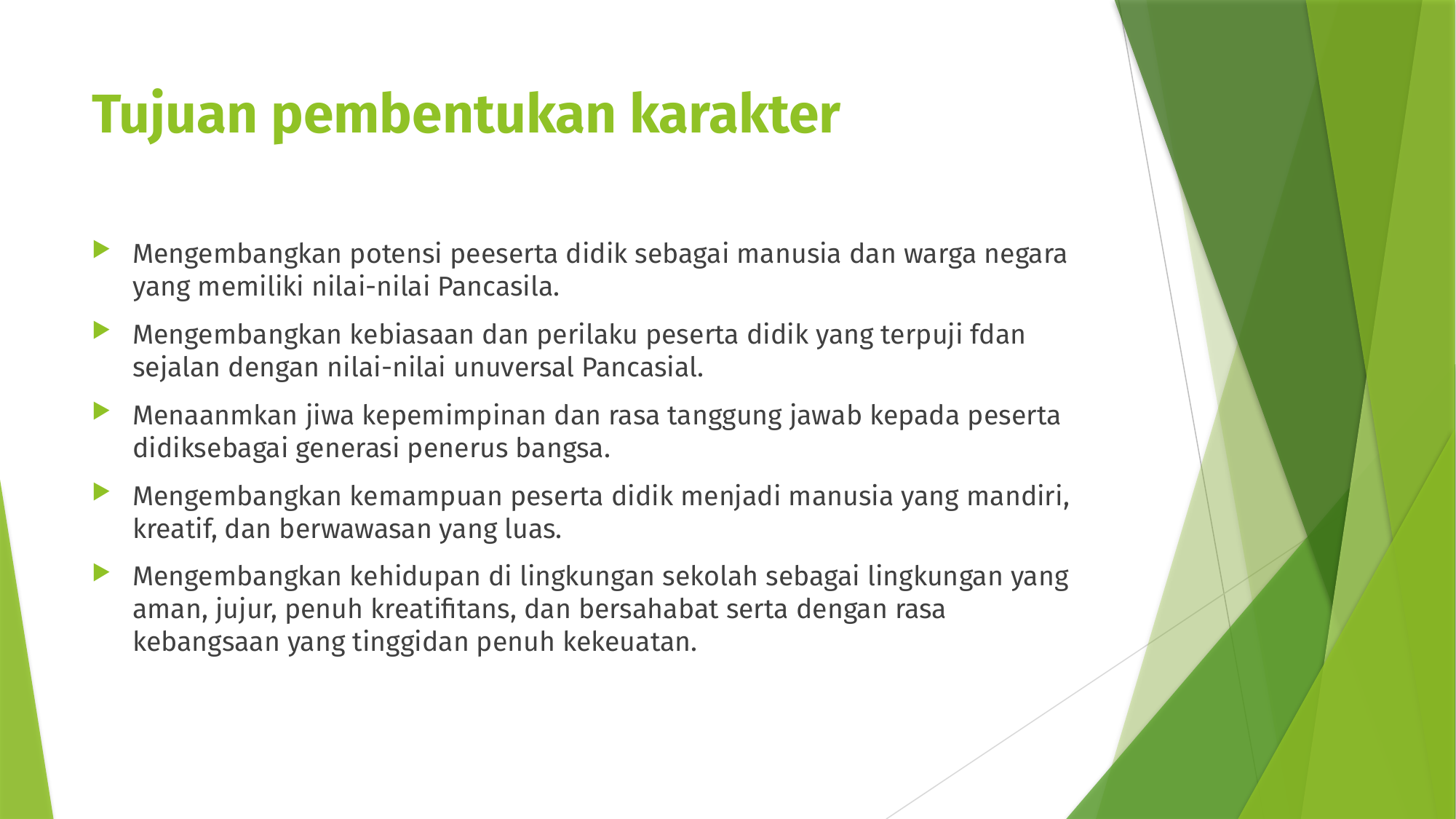

# Tujuan pembentukan karakter
Mengembangkan potensi peeserta didik sebagai manusia dan warga negara yang memiliki nilai-nilai Pancasila.
Mengembangkan kebiasaan dan perilaku peserta didik yang terpuji fdan sejalan dengan nilai-nilai unuversal Pancasial.
Menaanmkan jiwa kepemimpinan dan rasa tanggung jawab kepada peserta didiksebagai generasi penerus bangsa.
Mengembangkan kemampuan peserta didik menjadi manusia yang mandiri, kreatif, dan berwawasan yang luas.
Mengembangkan kehidupan di lingkungan sekolah sebagai lingkungan yang aman, jujur, penuh kreatifitans, dan bersahabat serta dengan rasa kebangsaan yang tinggidan penuh kekeuatan.